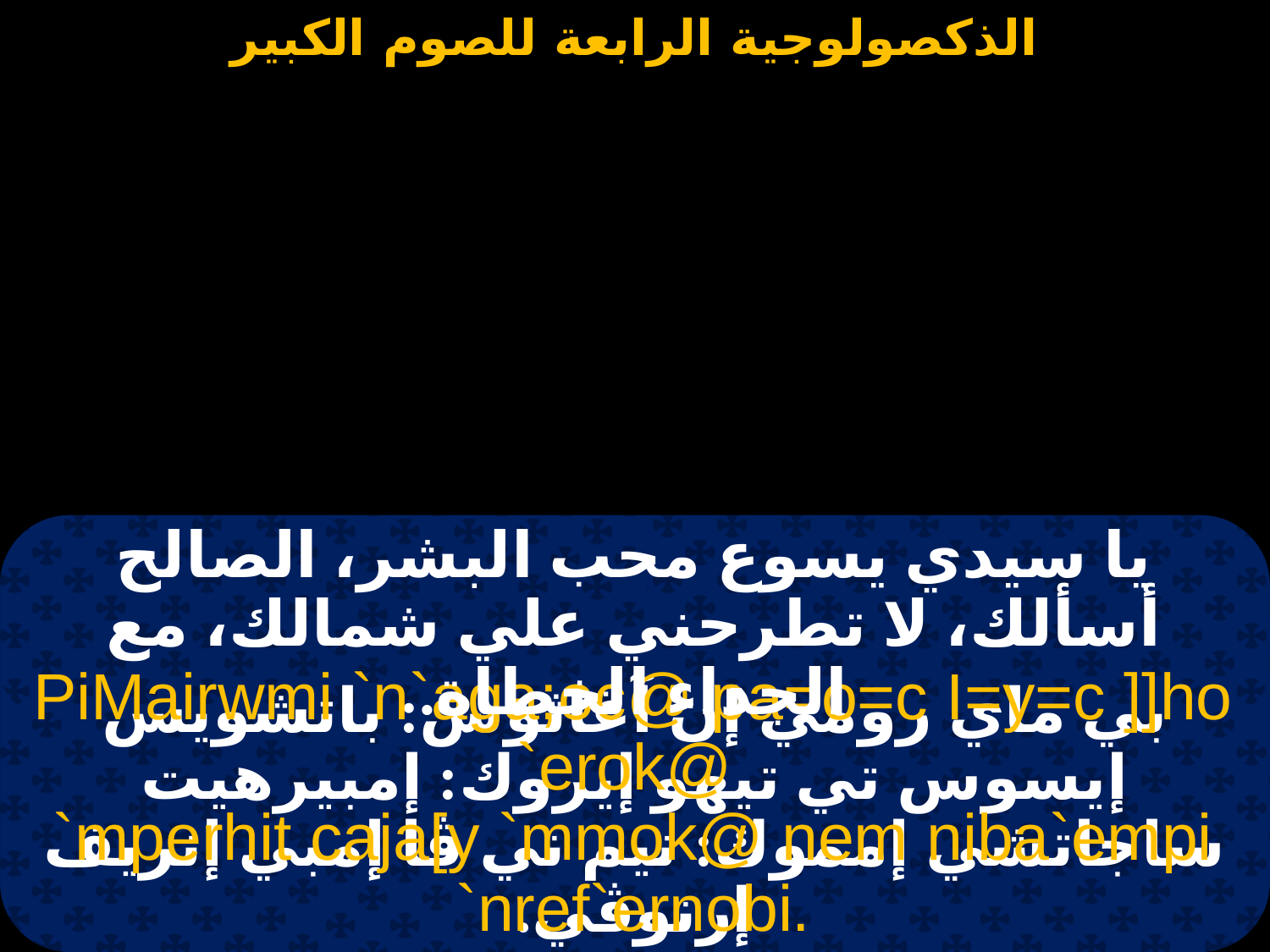

# الصوم الكبير 4 (بي ماي رومي إن آغاثوس/ يا سيدي يسوع محب البشر)
يا سيدي يسوع محب البشر، الصالح أسألك، لا تطرحني علي شمالك، مع الجداء الخطاة.
PiMairwmi `n`aga;oc@ pa=o=c I=y=c ]]ho `erok@
`mperhit caja[y `mmok@ nem niba`empi `nref`ernobi.
بي ماي رومي إن آغاثوس: باتشويس إيسوس تي تيهو إيروك: إمبيرهيت ساجاتشي إمموك: نيم ني ڤا إمبي إنريف إرنوڤي.